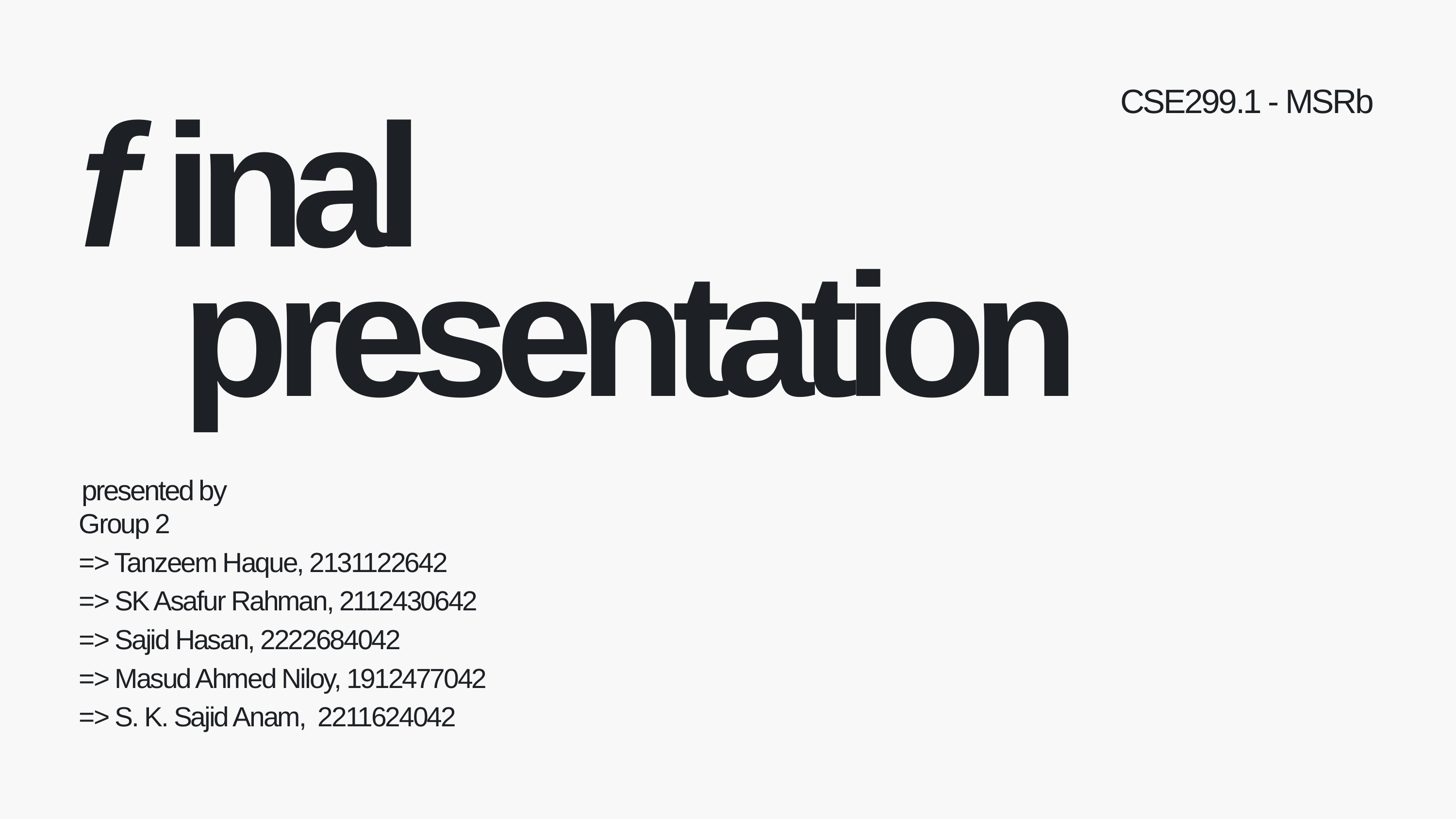

CSE299.1 - MSRb
f
inal
presentation
presented by
Group 2
=> Tanzeem Haque, 2131122642
=> SK Asafur Rahman, 2112430642
=> Sajid Hasan, 2222684042
=> Masud Ahmed Niloy, 1912477042
=> S. K. Sajid Anam,  2211624042